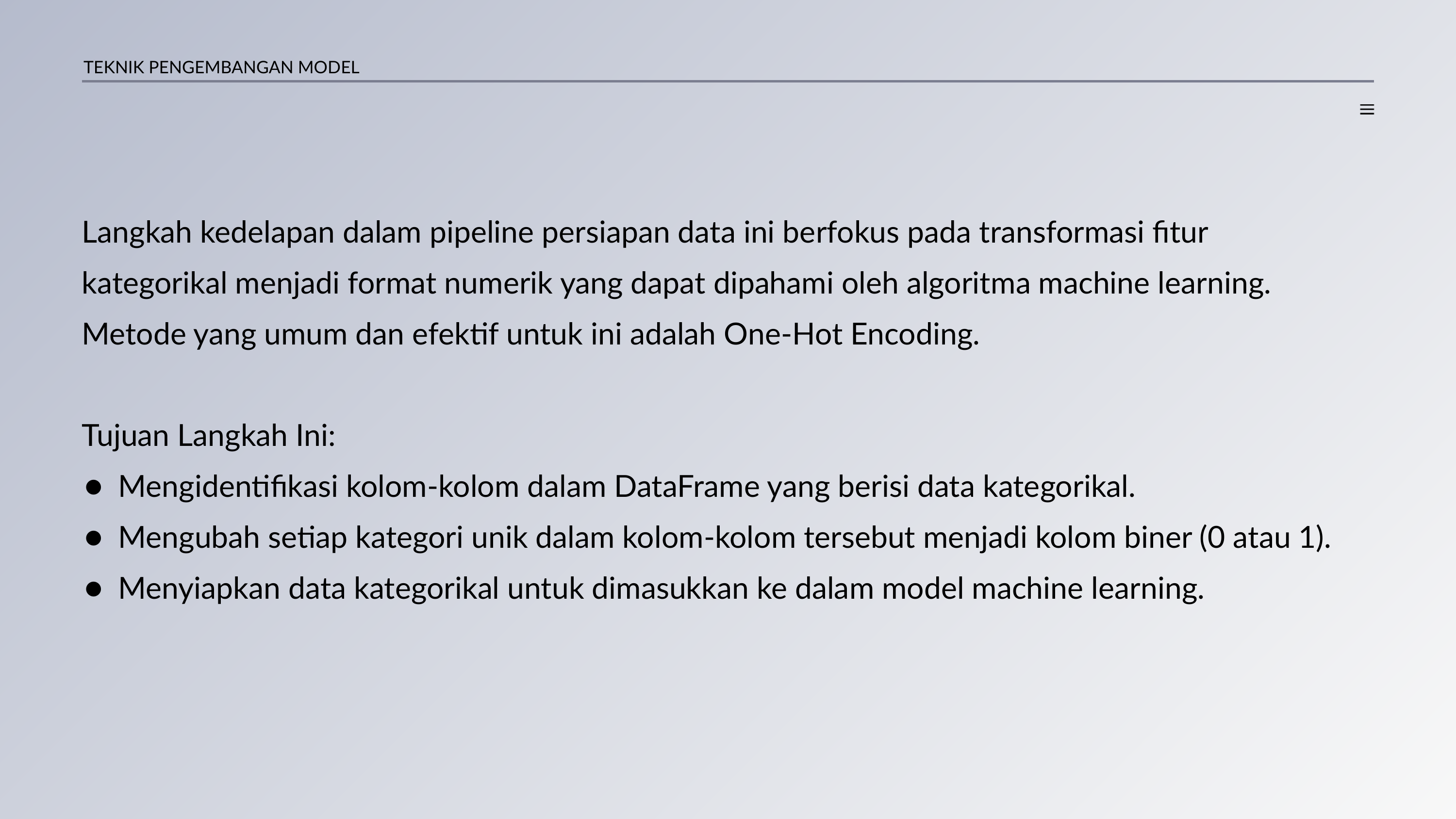

TEKNIK PENGEMBANGAN MODEL

Langkah kedelapan dalam pipeline persiapan data ini berfokus pada transformasi fitur kategorikal menjadi format numerik yang dapat dipahami oleh algoritma machine learning. Metode yang umum dan efektif untuk ini adalah One-Hot Encoding.

Tujuan Langkah Ini:
Mengidentifikasi kolom-kolom dalam DataFrame yang berisi data kategorikal.
Mengubah setiap kategori unik dalam kolom-kolom tersebut menjadi kolom biner (0 atau 1).
Menyiapkan data kategorikal untuk dimasukkan ke dalam model machine learning.